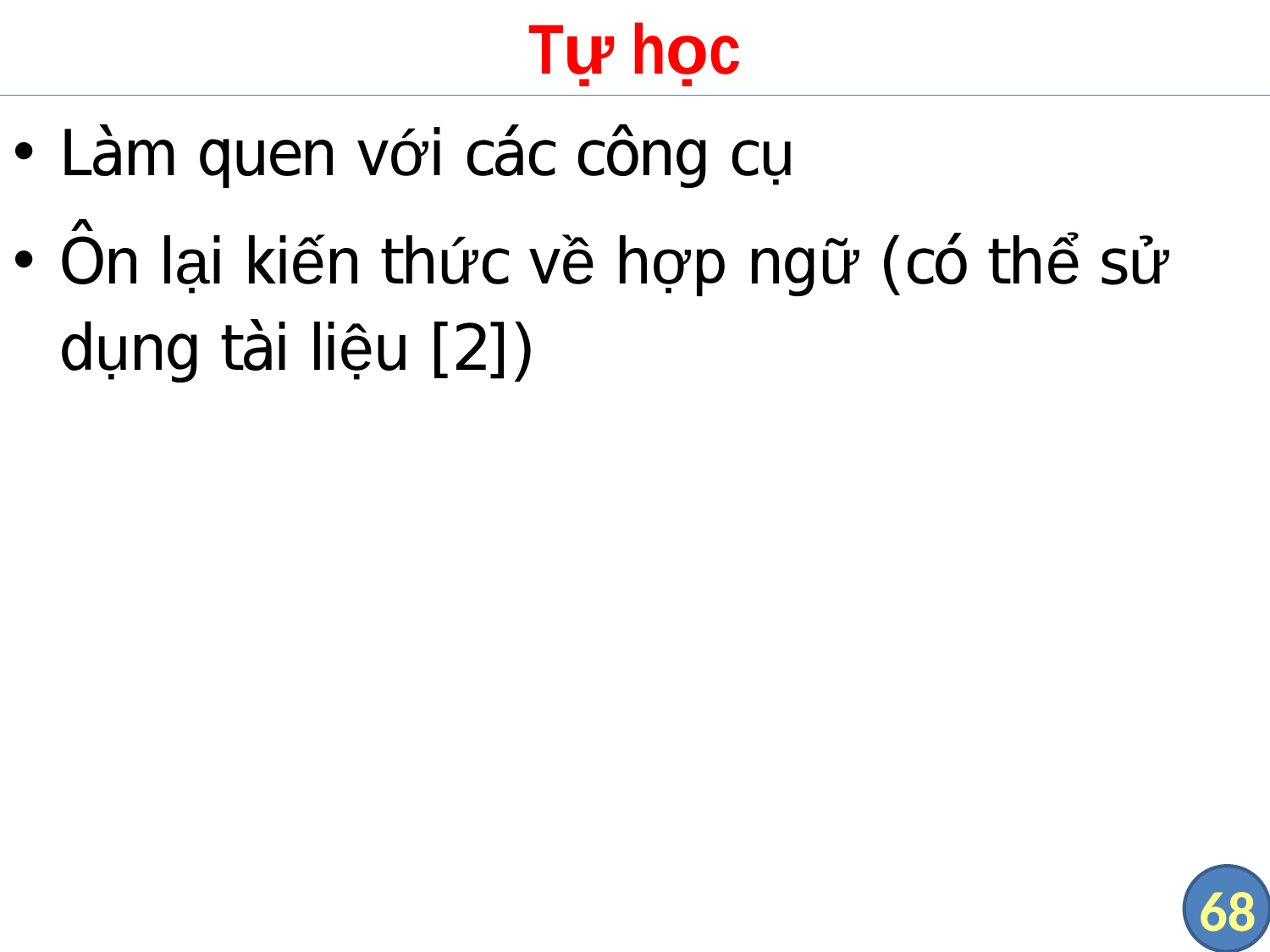

# Tự học
Làm quen với các công cụ
Ôn lại kiến thức về hợp ngữ (có thể sử dụng tài liệu [2])
68